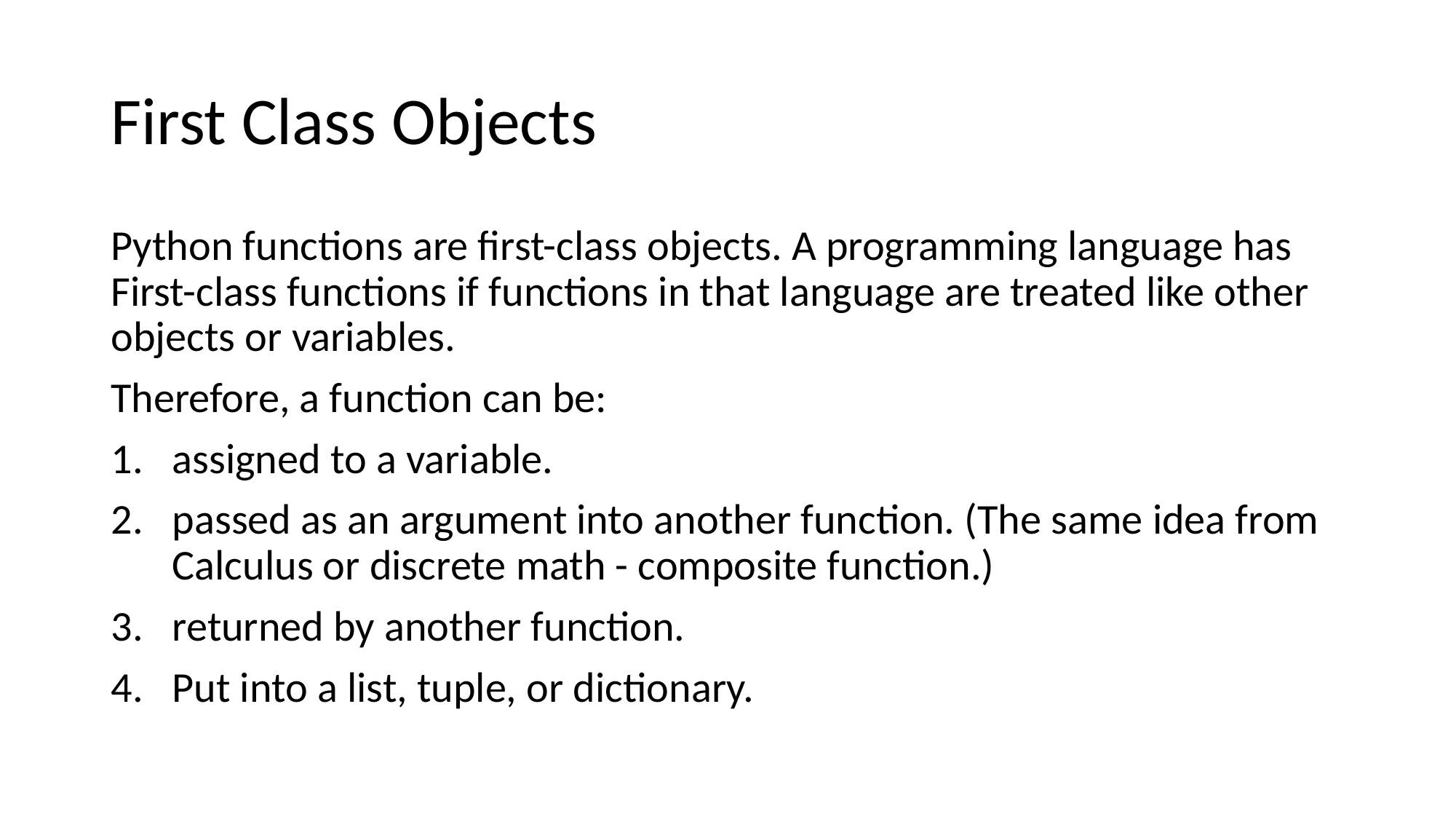

# First Class Objects
Python functions are first-class objects. A programming language has First-class functions if functions in that language are treated like other objects or variables.
Therefore, a function can be:
assigned to a variable.
passed as an argument into another function. (The same idea from Calculus or discrete math - composite function.)
returned by another function.
Put into a list, tuple, or dictionary.